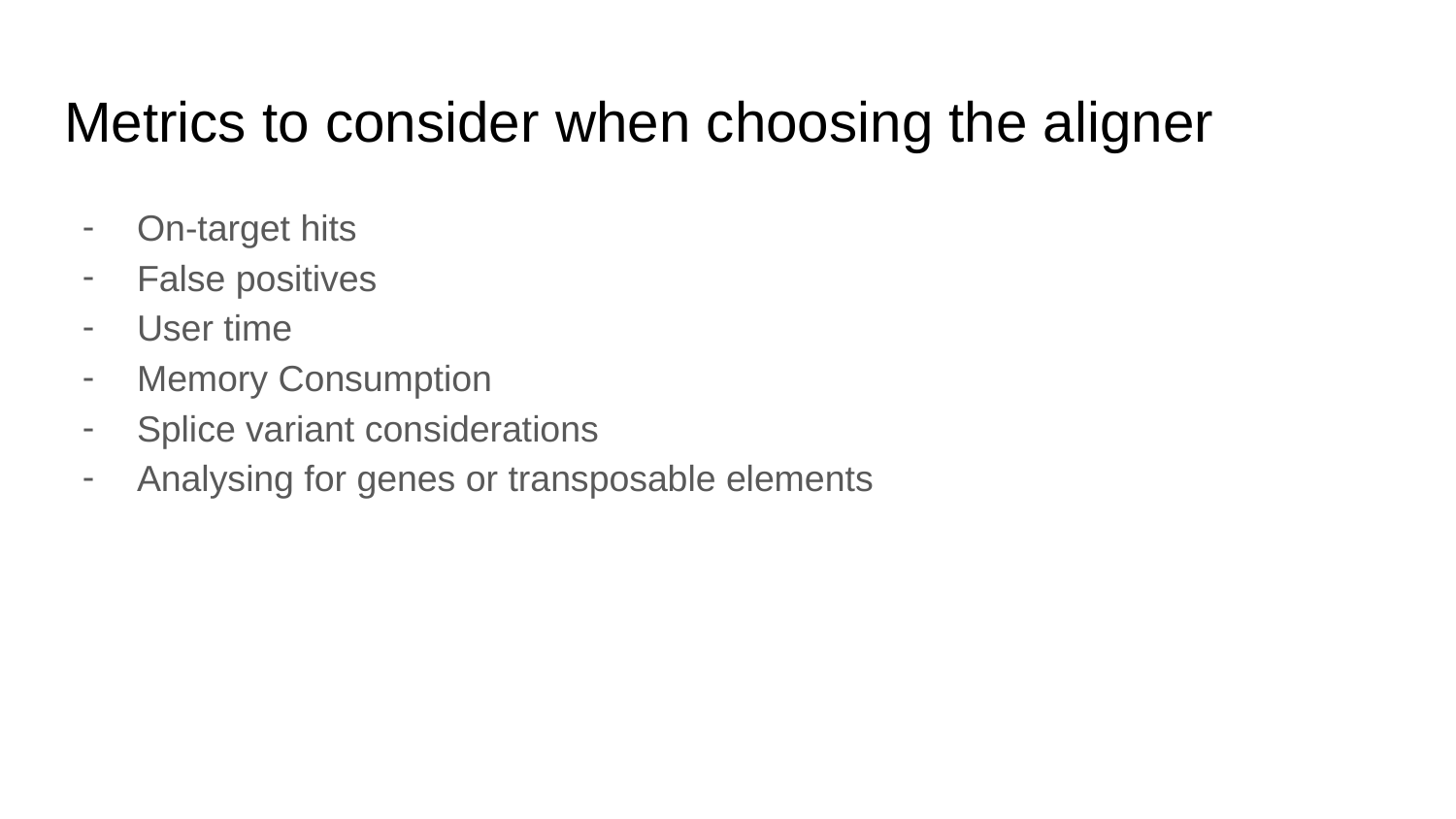

# Metrics to consider when choosing the aligner
On-target hits
False positives
User time
Memory Consumption
Splice variant considerations
Analysing for genes or transposable elements